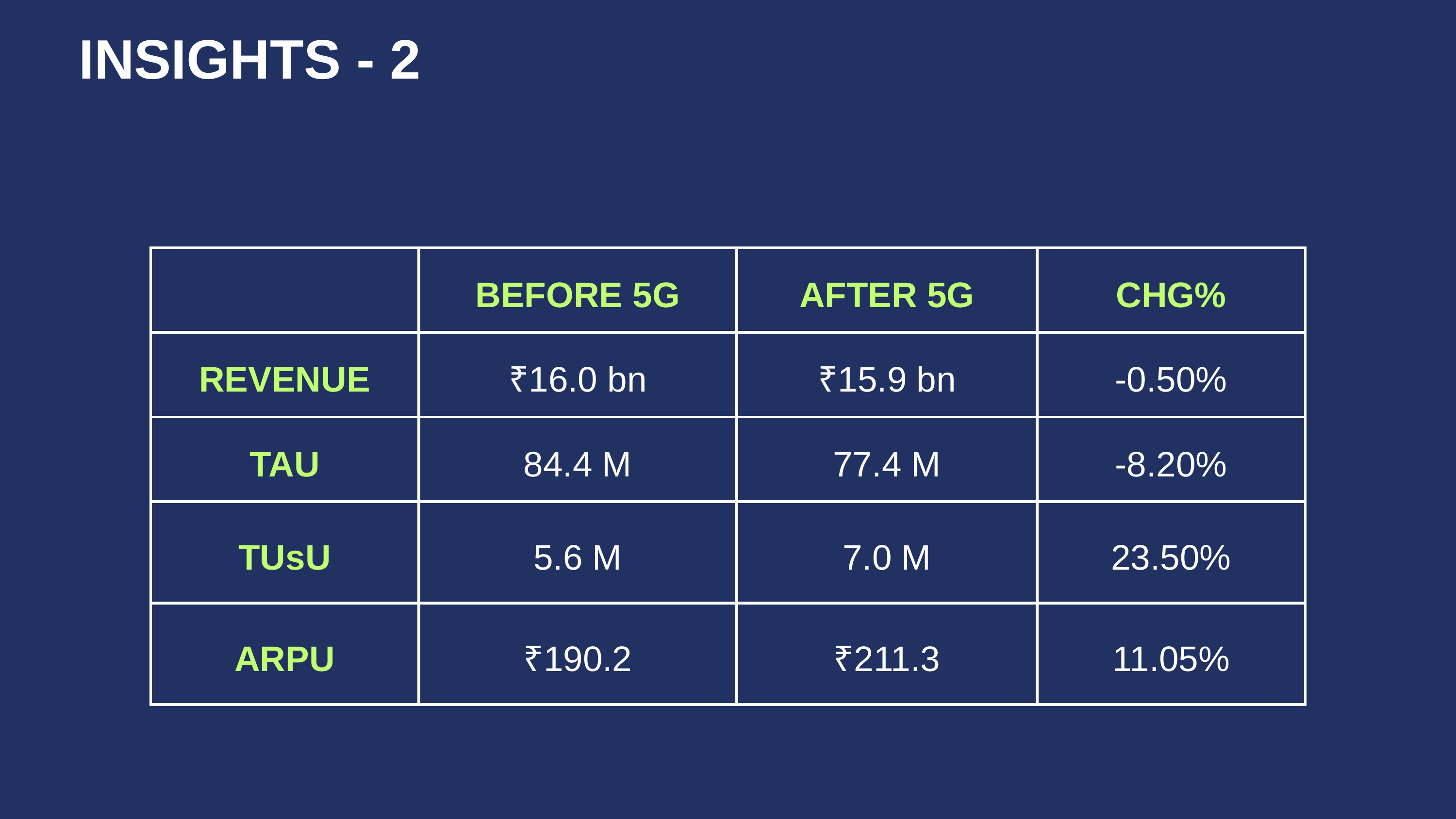

INSIGHTS - 2
|  | BEFORE 5G | AFTER 5G | CHG% |
| --- | --- | --- | --- |
| REVENUE | ₹16.0 bn | ₹15.9 bn | -0.50% |
| TAU | 84.4 M | 77.4 M | -8.20% |
| TUsU | 5.6 M | 7.0 M | 23.50% |
| ARPU | ₹190.2 | ₹211.3 | 11.05% |